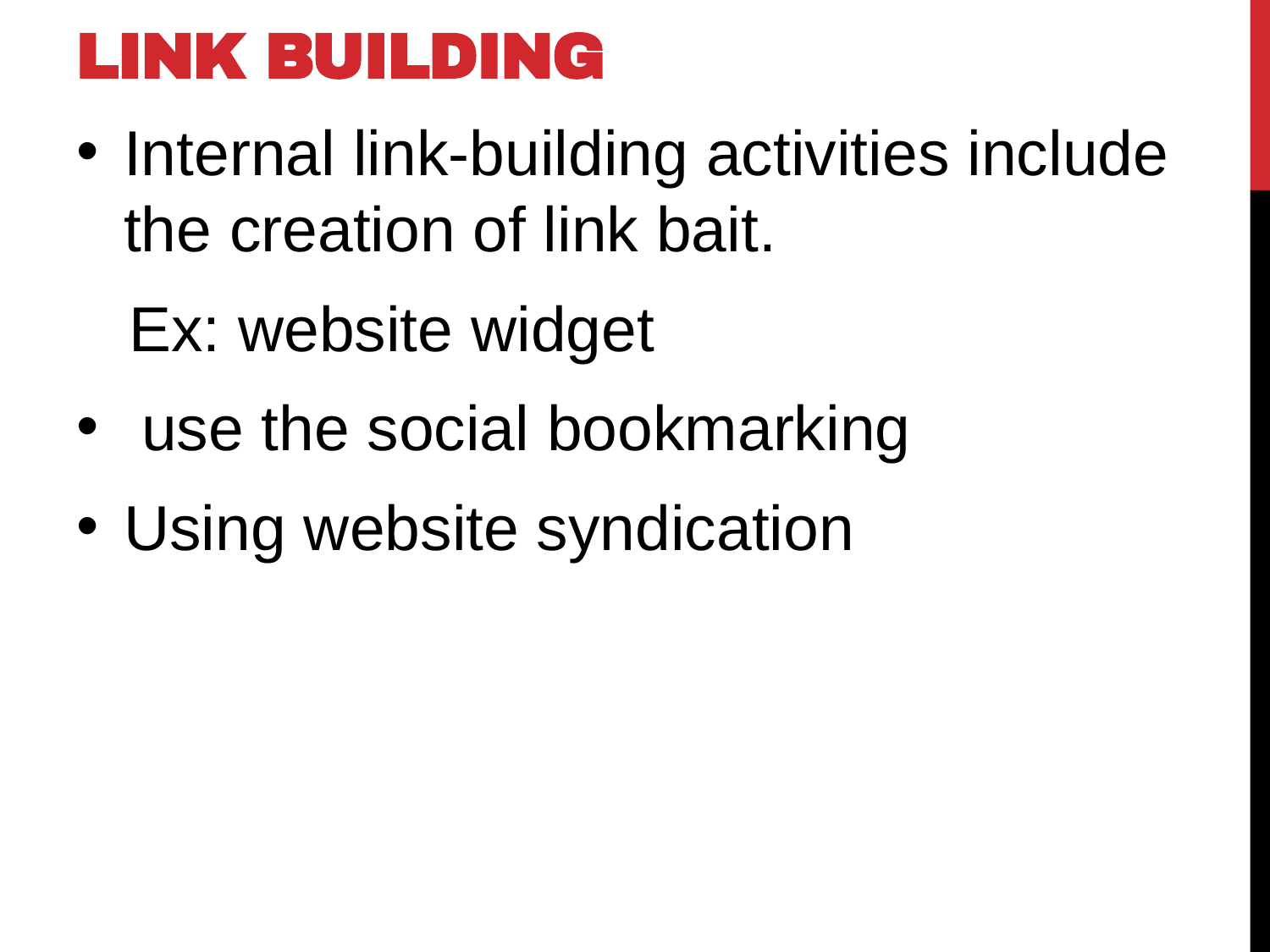

# Link Building
Internal link-building activities include the creation of link bait.
   Ex: website widget
 use the social bookmarking
Using website syndication